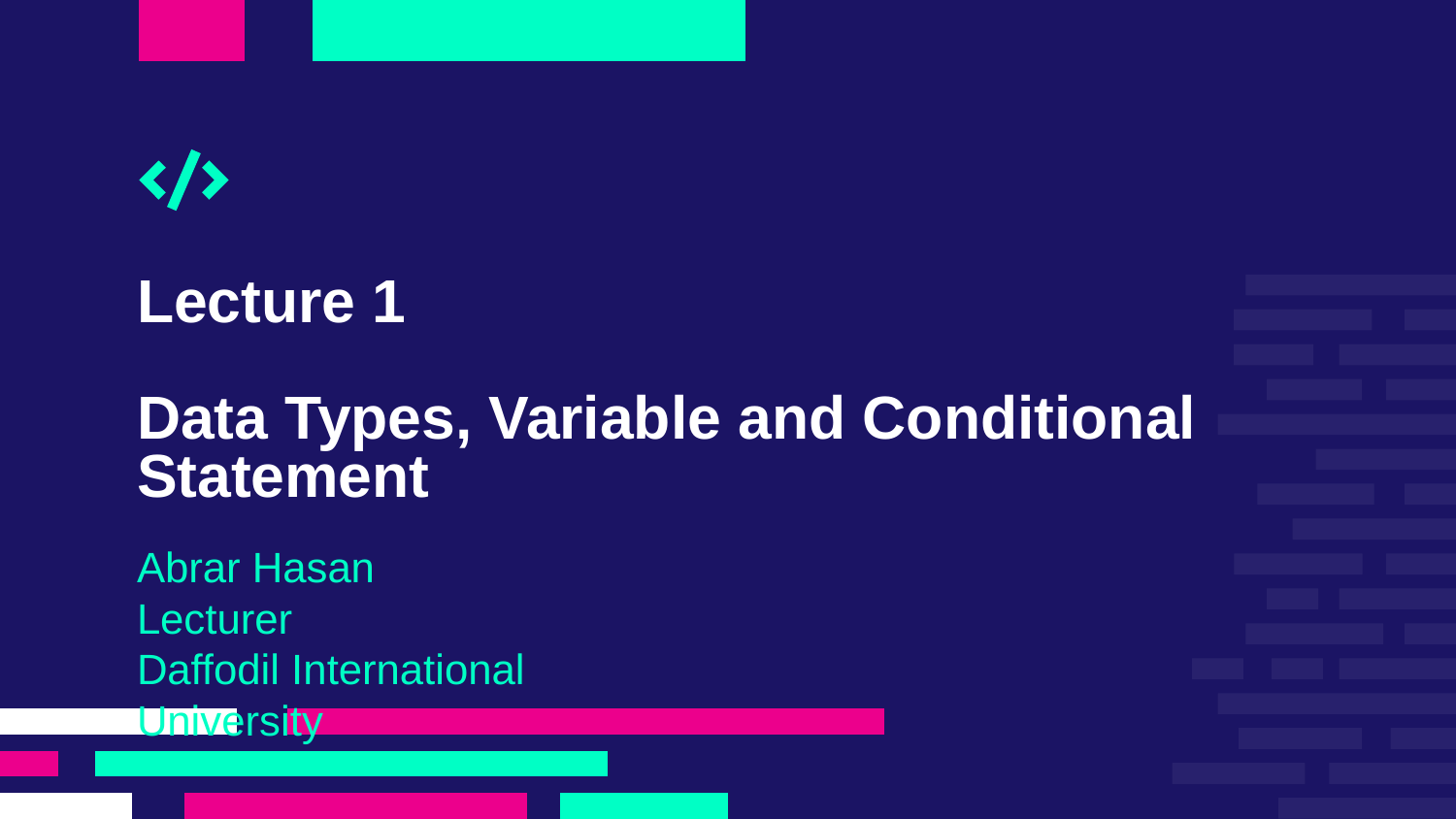

# Lecture 1 Data Types, Variable and Conditional Statement
Abrar Hasan
Lecturer
Daffodil International University